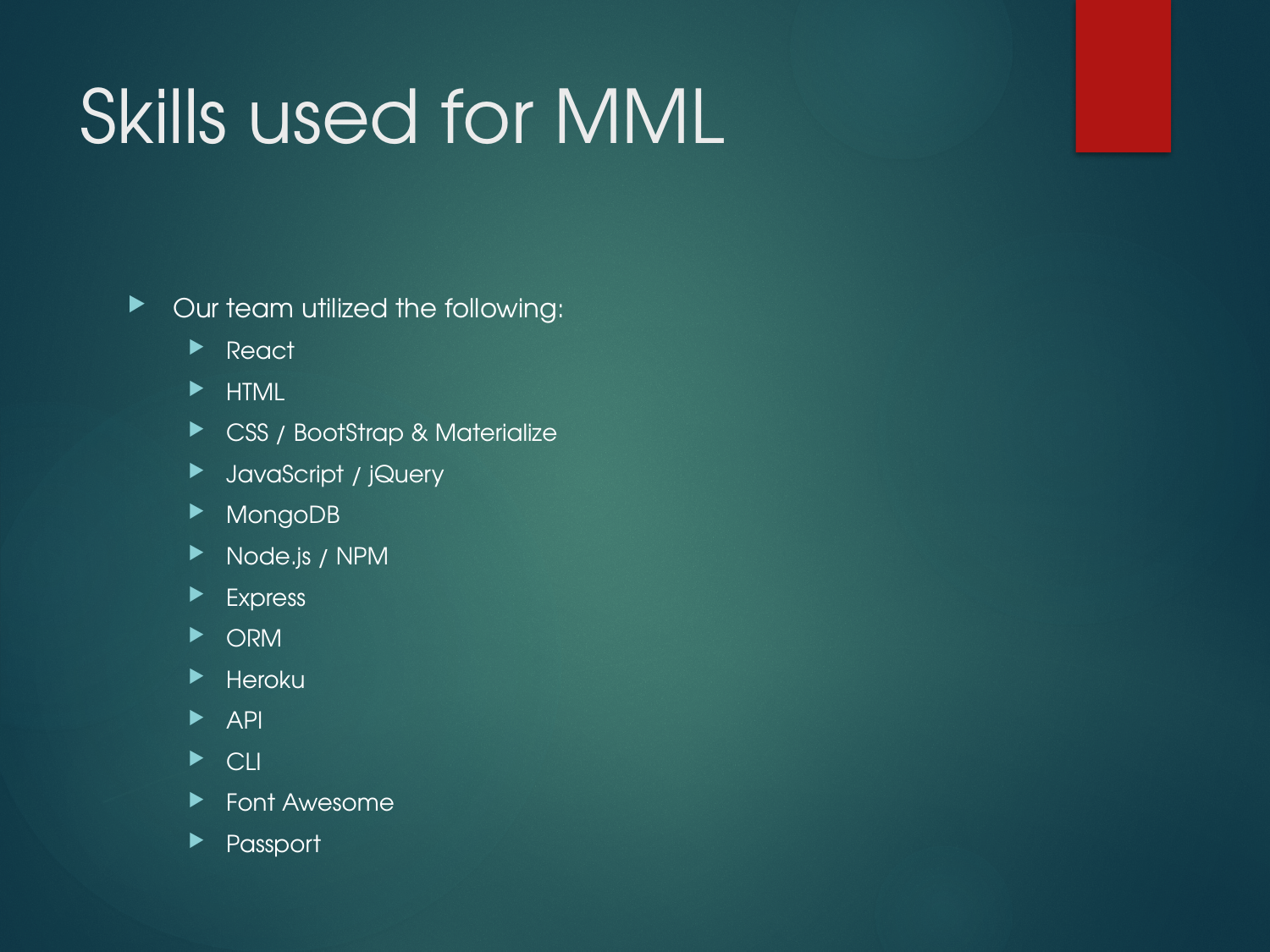

# Skills used for MML
Our team utilized the following:
React
HTML
CSS / BootStrap & Materialize
JavaScript / jQuery
MongoDB
Node.js / NPM
Express
ORM
Heroku
API
CLI
Font Awesome
Passport